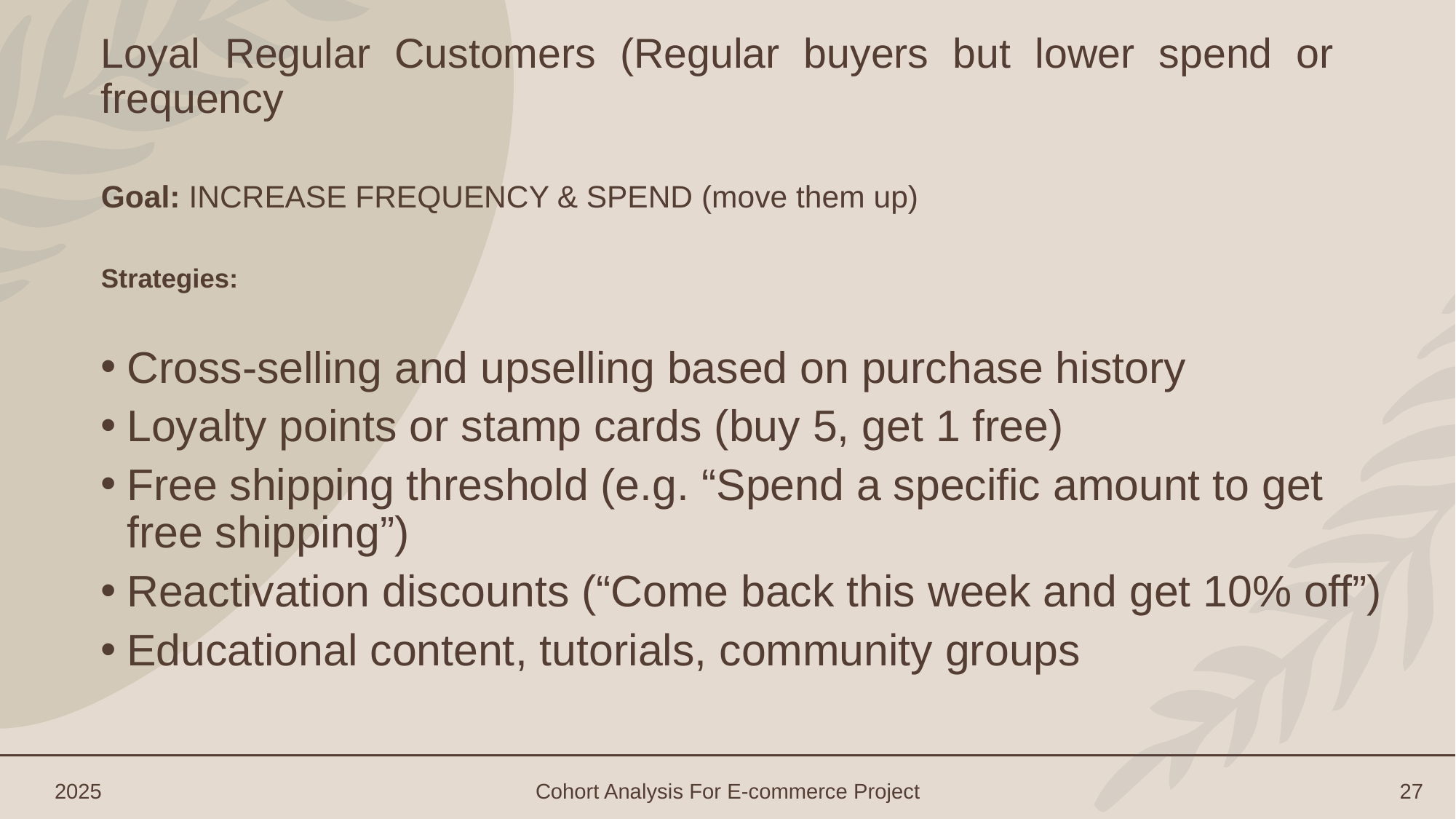

# Loyal Regular Customers (Regular buyers but lower spend or frequency

Goal: INCREASE FREQUENCY & SPEND (move them up)

Strategies:

Cross-selling and upselling based on purchase history
Loyalty points or stamp cards (buy 5, get 1 free)
Free shipping threshold (e.g. “Spend a specific amount to get free shipping”)
Reactivation discounts (“Come back this week and get 10% off”)
Educational content, tutorials, community groups
2025
Cohort Analysis For E-commerce Project
27